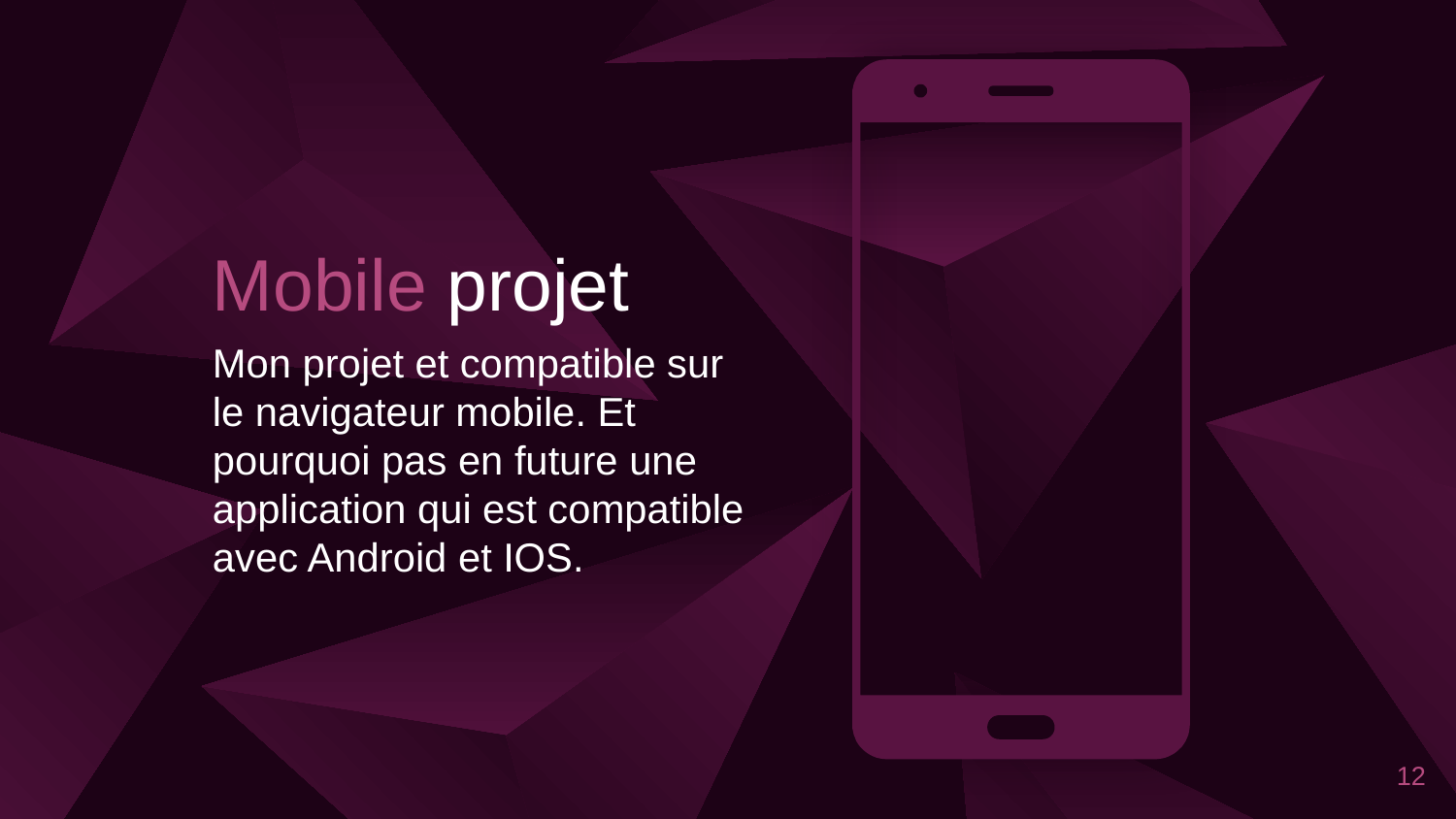

Mobile projet
Mon projet et compatible sur le navigateur mobile. Et pourquoi pas en future une application qui est compatible avec Android et IOS.
12